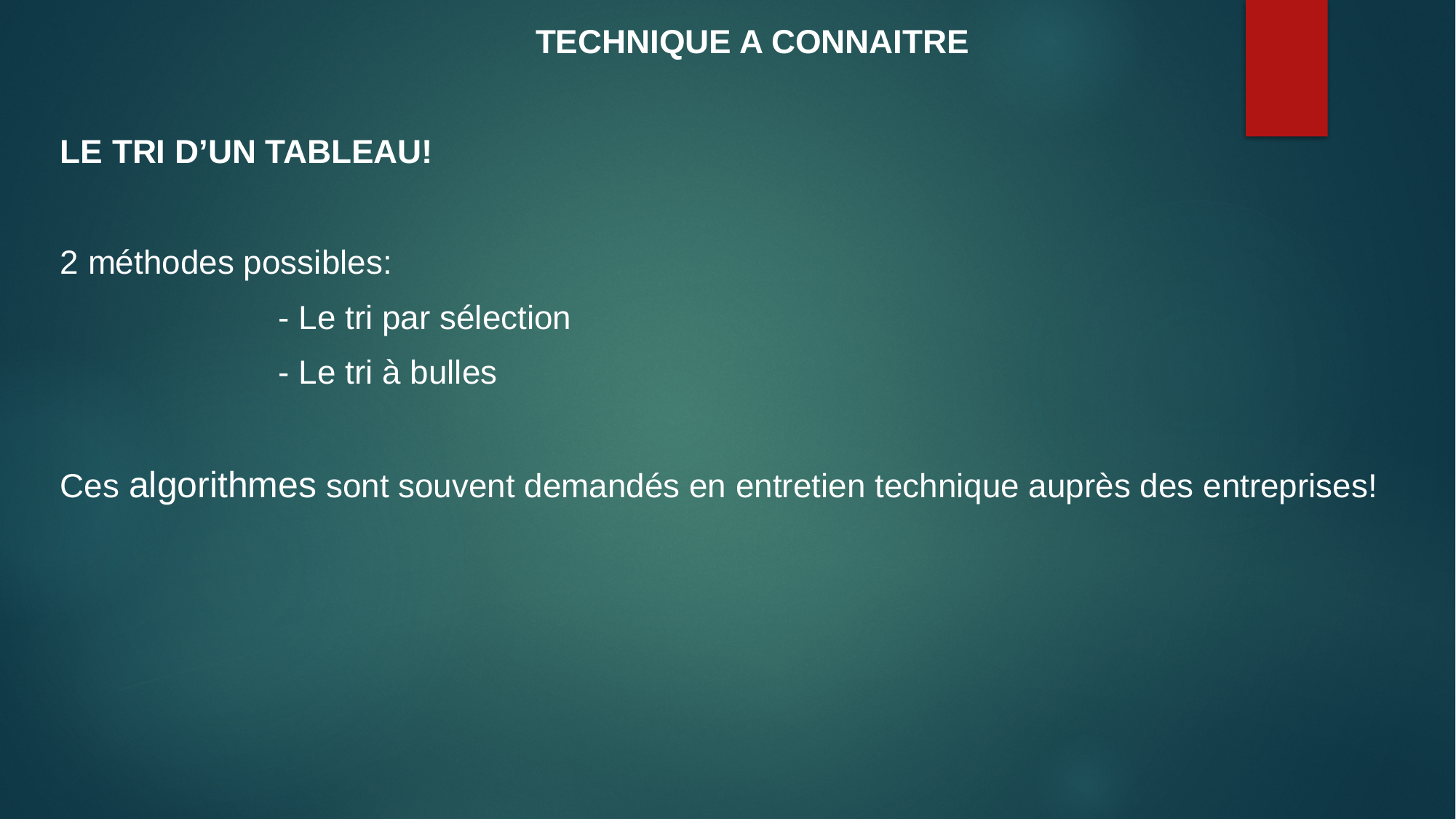

TECHNIQUE A CONNAITRE

LE TRI D’UN TABLEAU!

2 méthodes possibles:
		- Le tri par sélection
		- Le tri à bulles

Ces algorithmes sont souvent demandés en entretien technique auprès des entreprises!